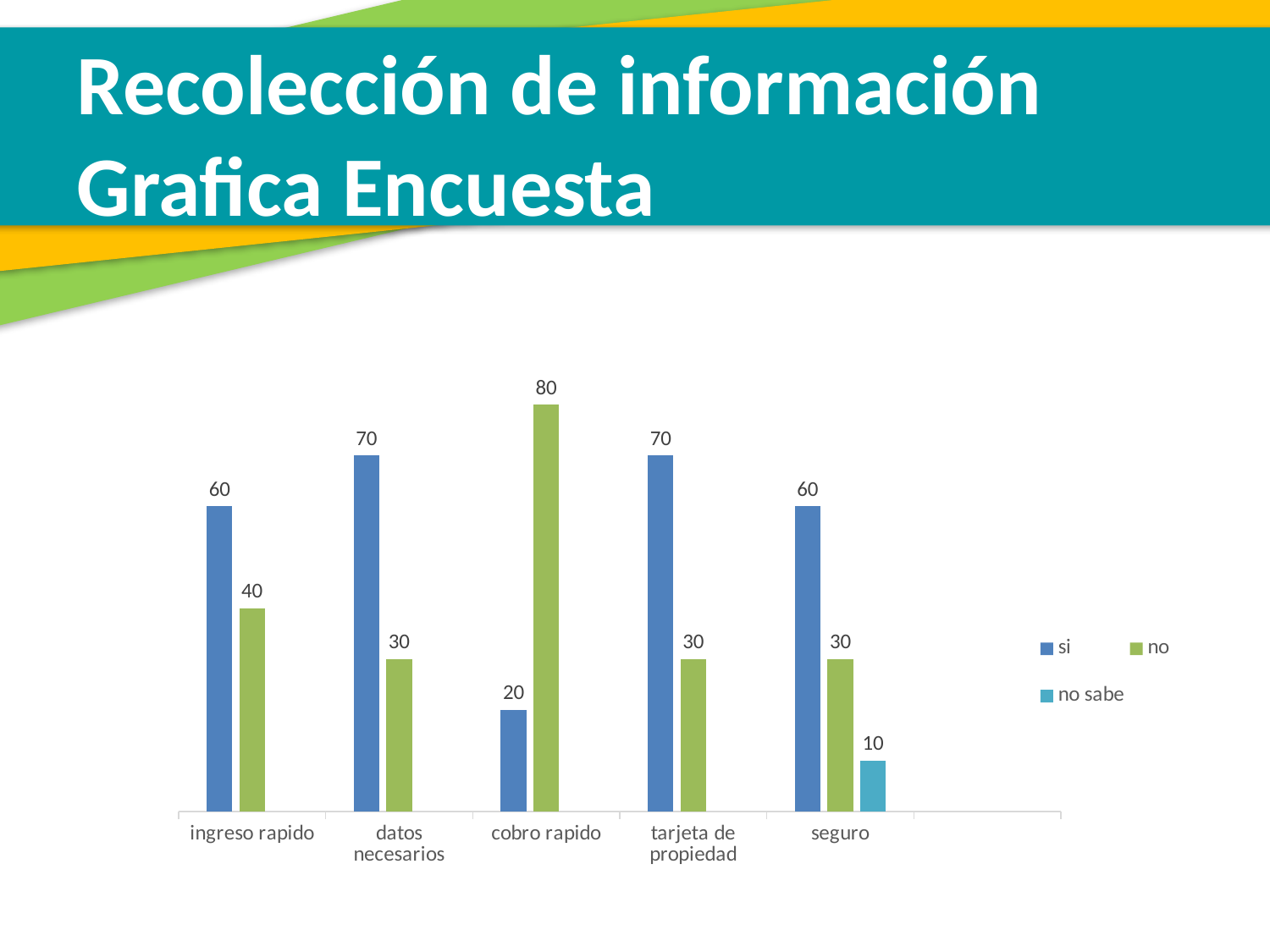

Recolección de información Grafica Encuesta

### Chart

| Category | si | no | no sabe |
|---|---|---|---|
| ingreso rapido | 60.0 | 40.0 | None |
| datos necesarios | 70.0 | 30.0 | None |
| cobro rapido | 20.0 | 80.0 | None |
| tarjeta de propiedad | 70.0 | 30.0 | None |
| seguro | 60.0 | 30.0 | 10.0 |